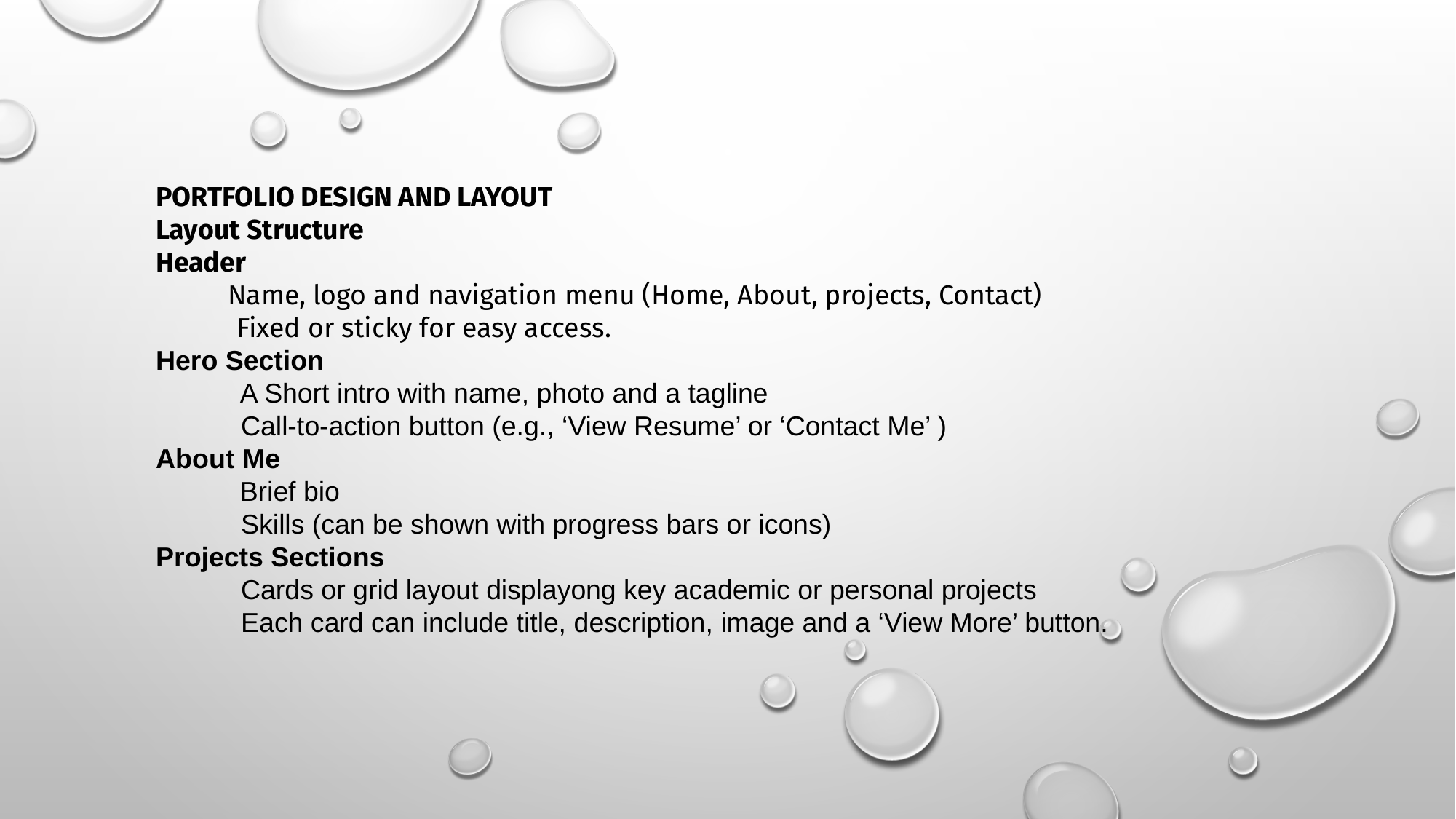

PORTFOLIO DESIGN AND LAYOUT
Layout Structure
Header
           Name, logo and navigation menu (Home, About, projects, Contact)
    Fixed or sticky for easy access.
Hero Section
           A Short intro with name, photo and a tagline
    Call-to-action button (e.g., ‘View Resume’ or ‘Contact Me’ )
About Me
           Brief bio
    Skills (can be shown with progress bars or icons)
Projects Sections
    Cards or grid layout displayong key academic or personal projects
    Each card can include title, description, image and a ‘View More’ button.